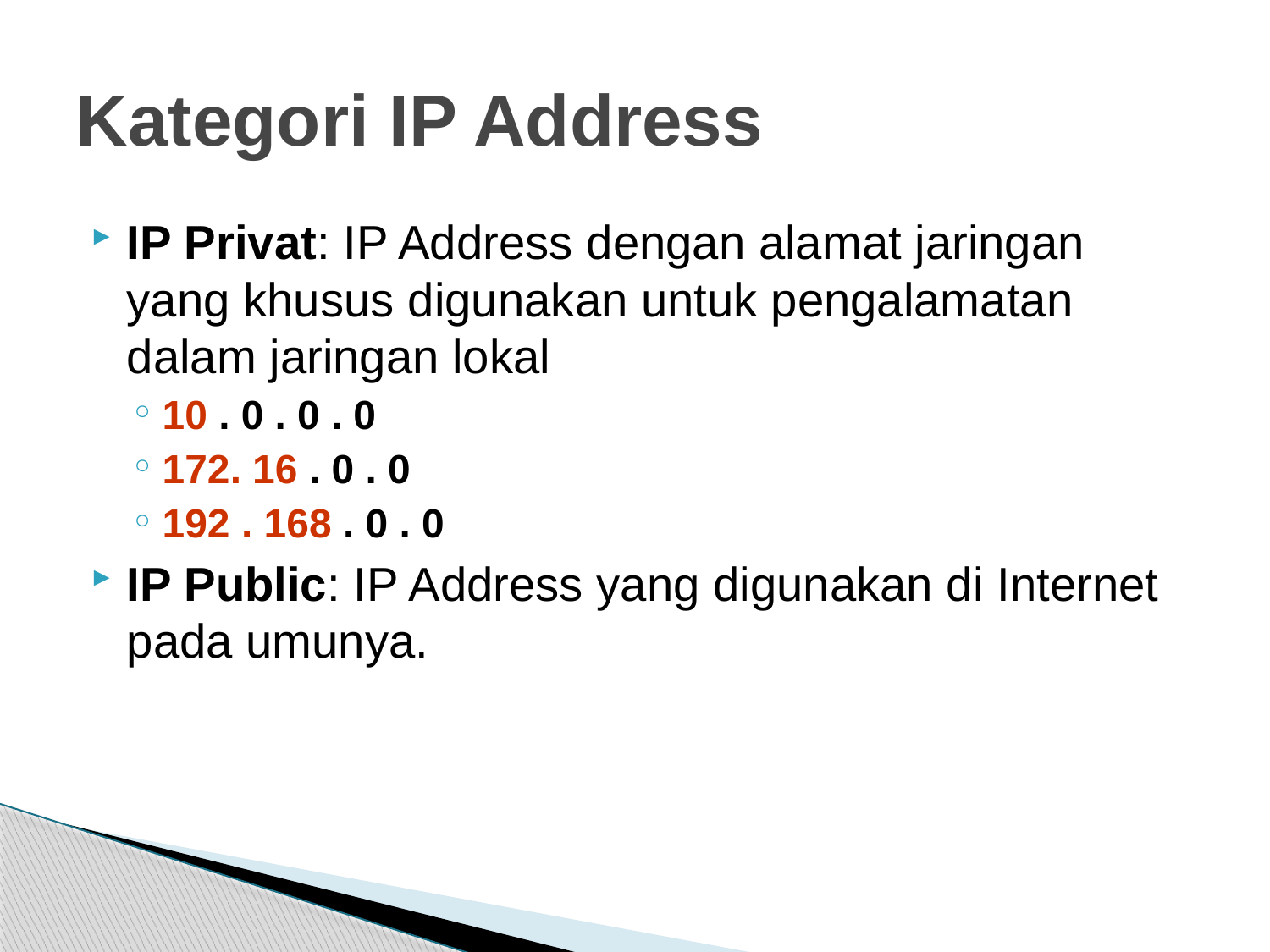

# Kategori IP Address
IP Privat: IP Address dengan alamat jaringan yang khusus digunakan untuk pengalamatan dalam jaringan lokal
10 . 0 . 0 . 0
172. 16 . 0 . 0
192 . 168 . 0 . 0
IP Public: IP Address yang digunakan di Internet pada umunya.